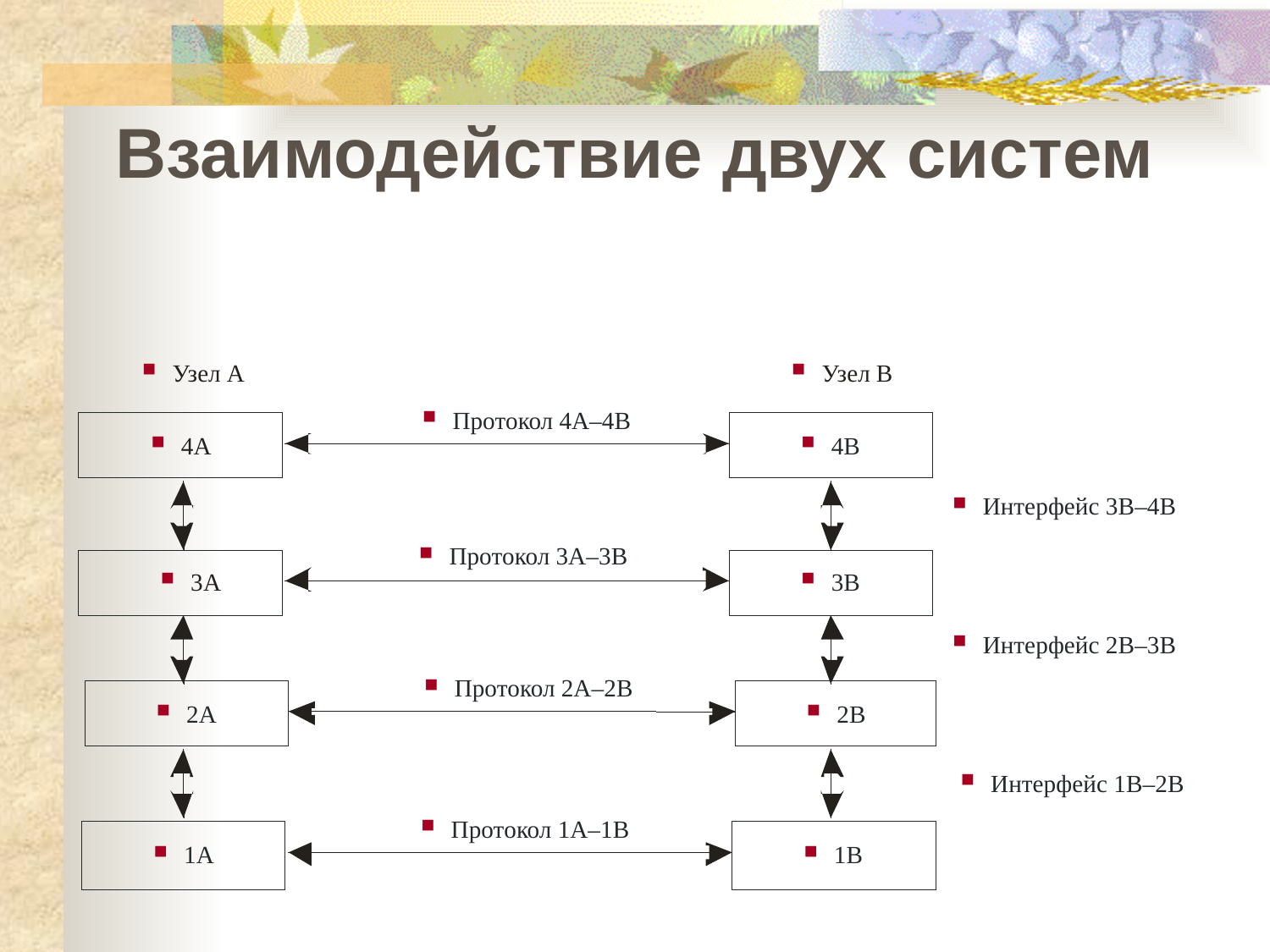

Взаимодействие двух систем

Узел А
Узел В
Протокол 4А–4В

4А
4В

Интерфейс 3В–4В

Протокол 3А–3В

3A
3В

Интерфейс 2В–3В

Протокол 2А–2В

2А
2В

Интерфейс 1В–2В

Протокол 1А–1В

1А
1В